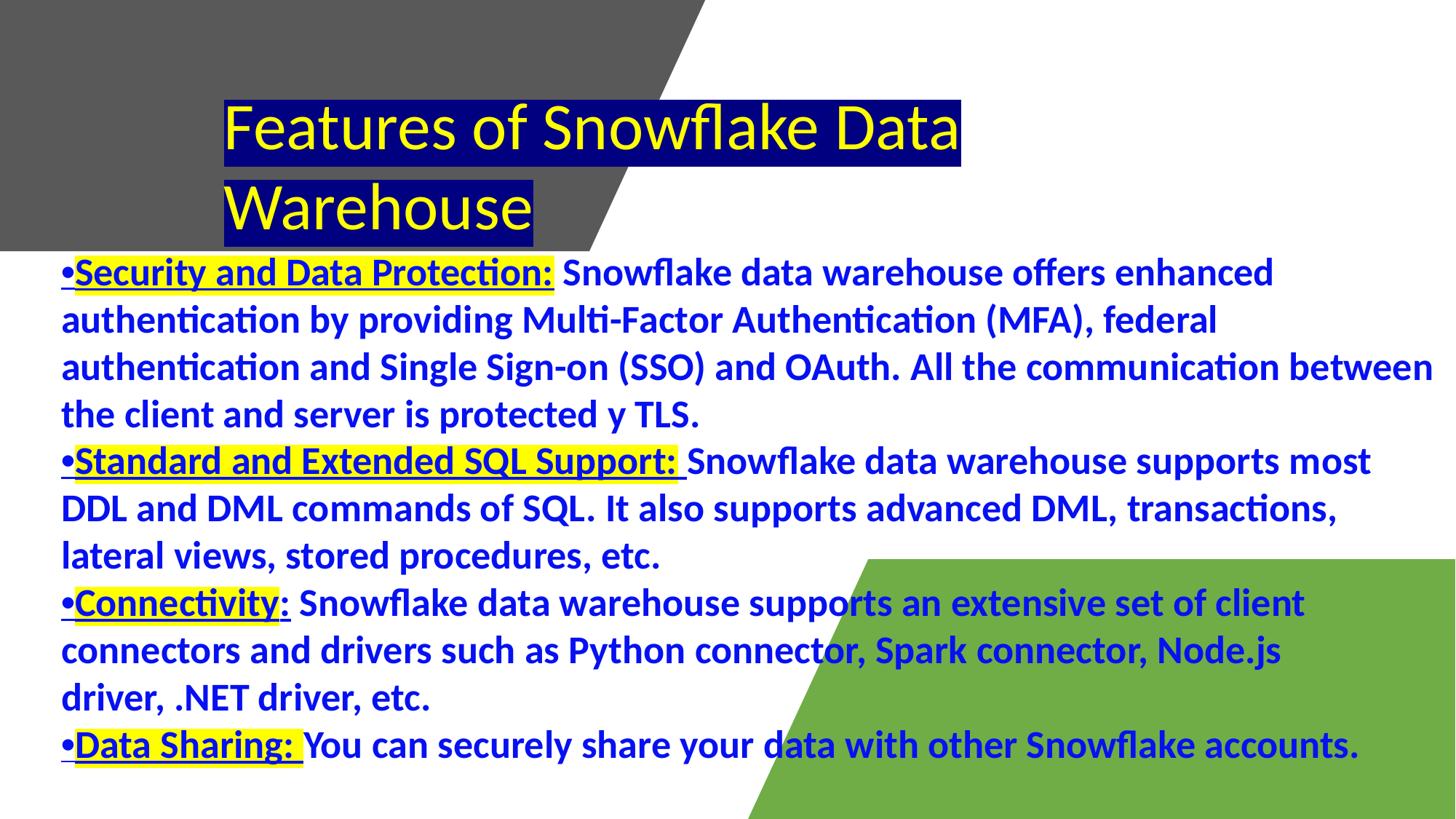

Features of Snowflake Data Warehouse
•Security and Data Protection: Snowflake data warehouse offers enhanced authentication by providing Multi-Factor Authentication (MFA), federal authentication and Single Sign-on (SSO) and OAuth. All the communication between the client and server is protected y TLS.
•Standard and Extended SQL Support: Snowflake data warehouse supports most DDL and DML commands of SQL. It also supports advanced DML, transactions, lateral views, stored procedures, etc.
•Connectivity: Snowflake data warehouse supports an extensive set of client connectors and drivers such as Python connector, Spark connector, Node.js driver, .NET driver, etc.
•Data Sharing: You can securely share your data with other Snowflake accounts.